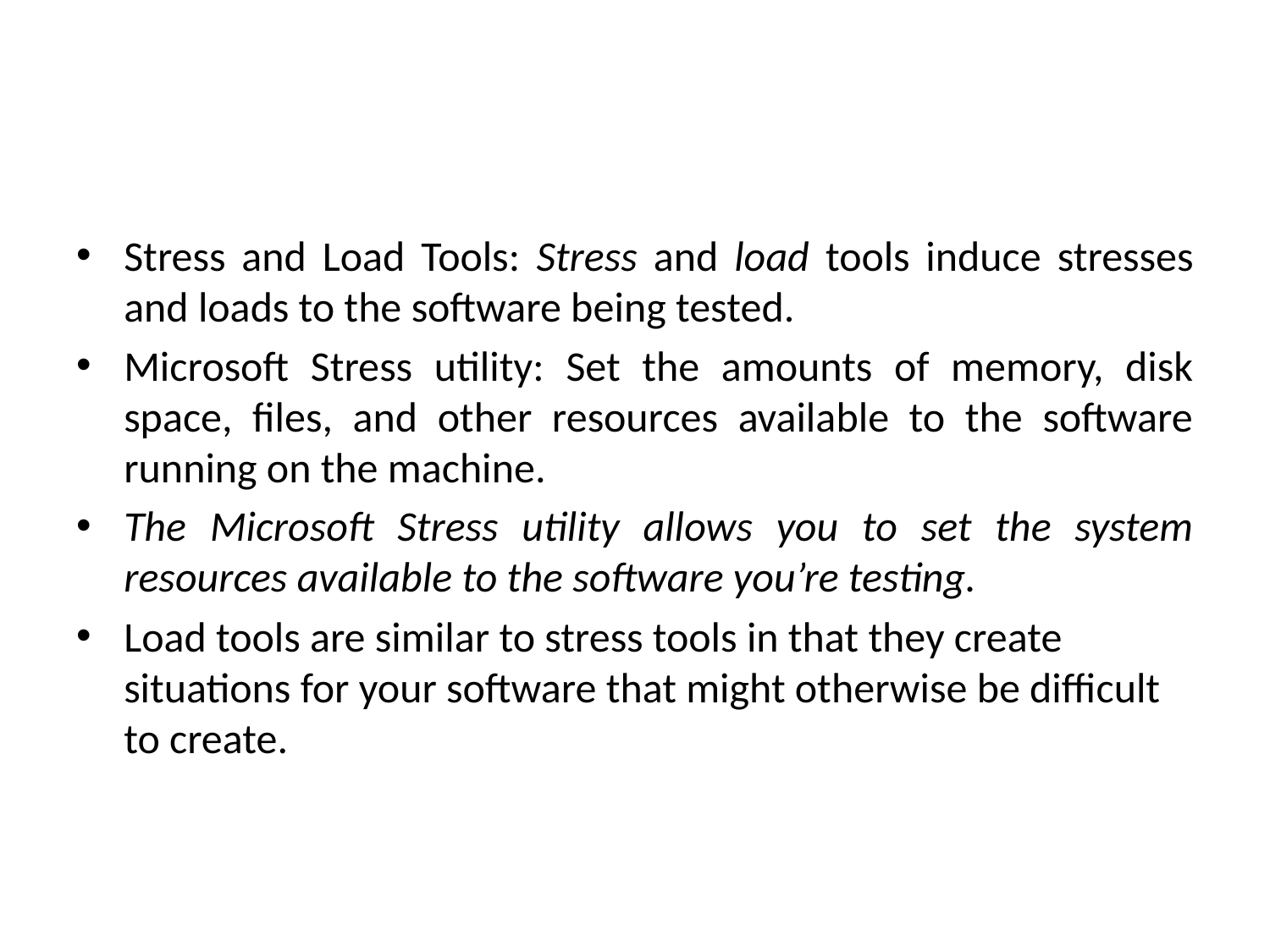

#
Stress and Load Tools: Stress and load tools induce stresses and loads to the software being tested.
Microsoft Stress utility: Set the amounts of memory, disk space, files, and other resources available to the software running on the machine.
The Microsoft Stress utility allows you to set the system resources available to the software you’re testing.
Load tools are similar to stress tools in that they create situations for your software that might otherwise be difficult to create.